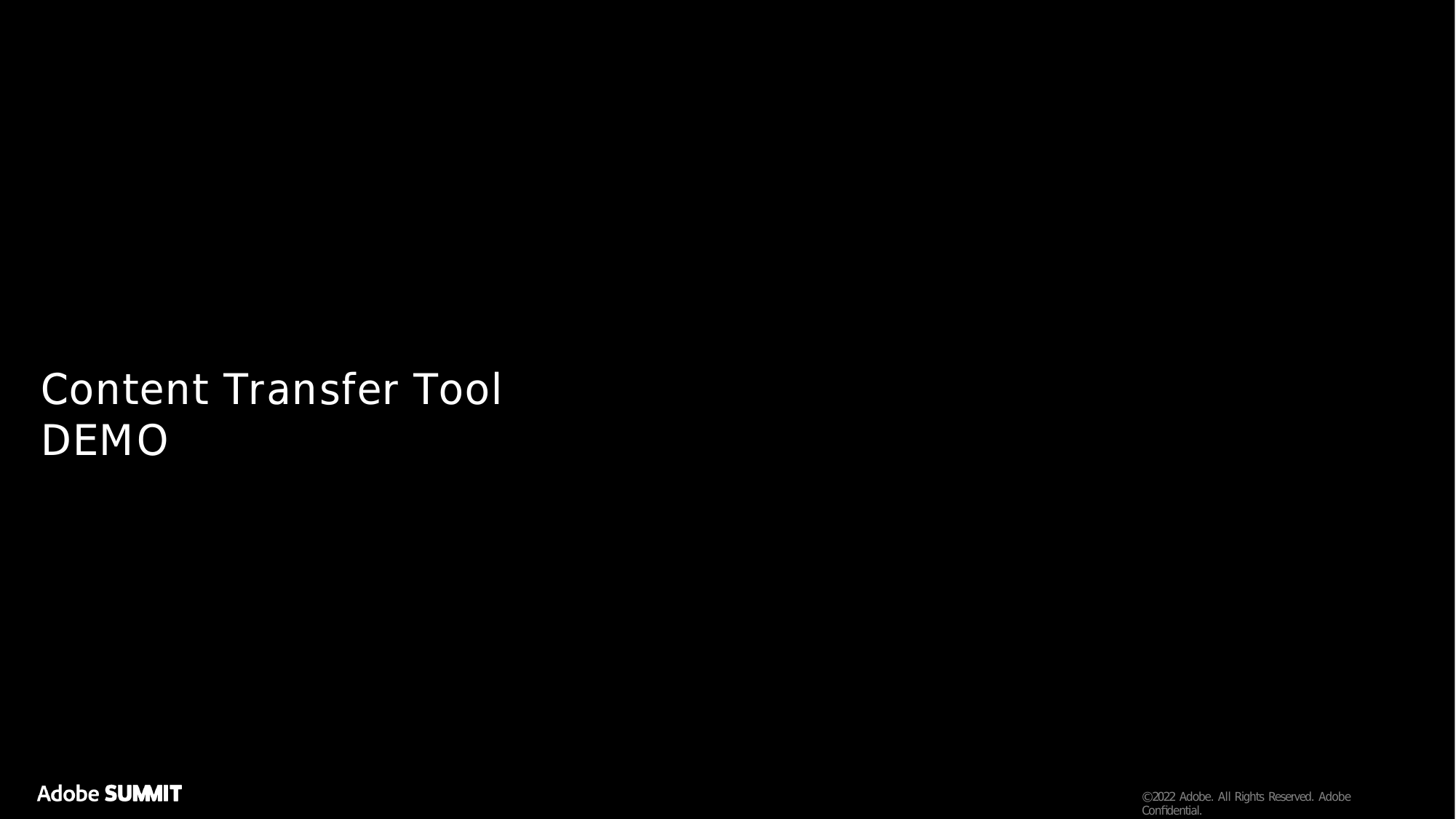

# Content Transfer Tool DEMO
©2022 Adobe. All Rights Reserved. Adobe Confidential.